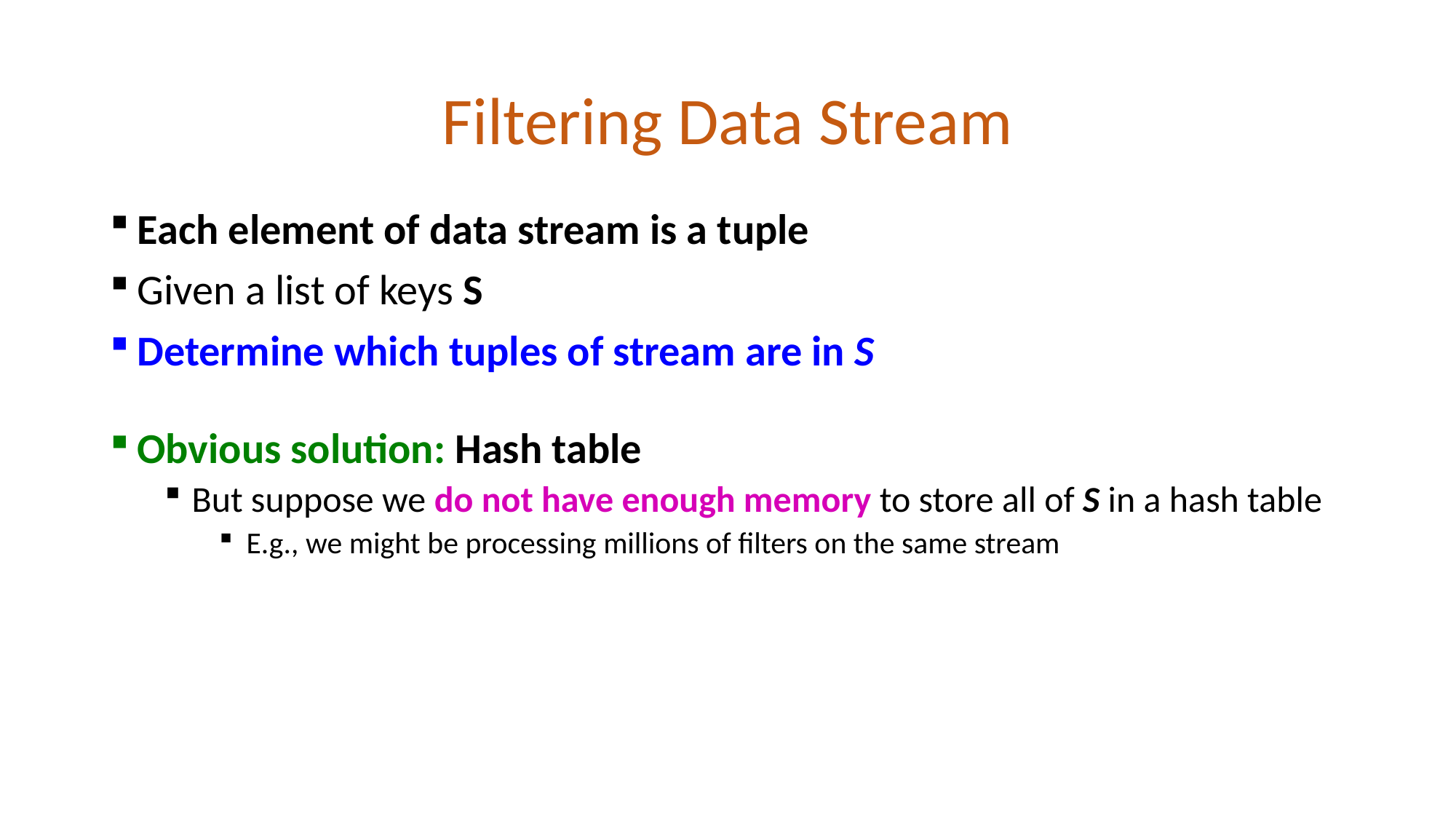

# Filtering Data Stream
Each element of data stream is a tuple
Given a list of keys S
Determine which tuples of stream are in S

Obvious solution: Hash table
But suppose we do not have enough memory to store all of S in a hash table
E.g., we might be processing millions of filters on the same stream